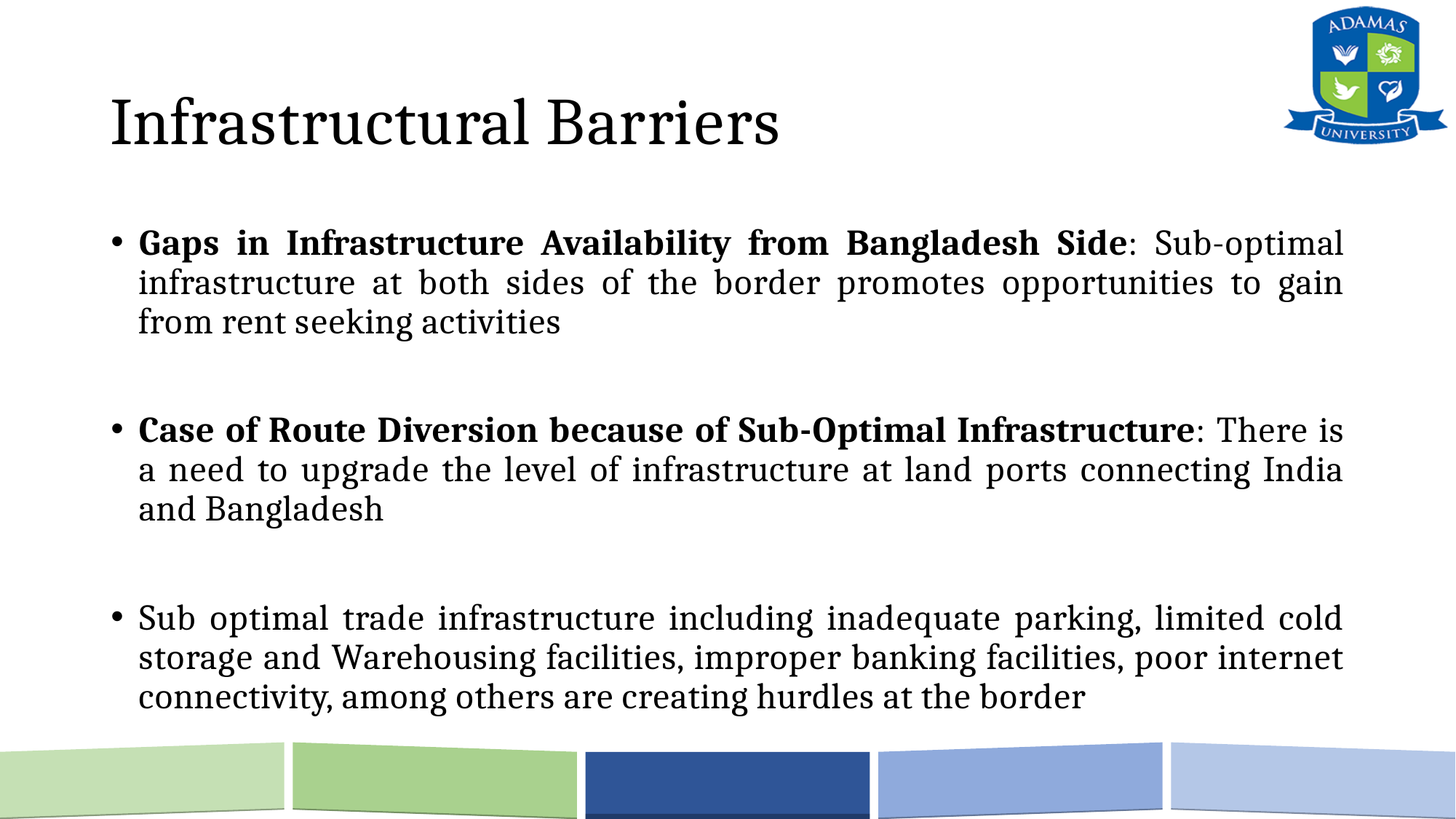

# Infrastructural Barriers
Gaps in Infrastructure Availability from Bangladesh Side: Sub-optimal infrastructure at both sides of the border promotes opportunities to gain from rent seeking activities

Case of Route Diversion because of Sub-Optimal Infrastructure: There is a need to upgrade the level of infrastructure at land ports connecting India and Bangladesh

Sub optimal trade infrastructure including inadequate parking, limited cold storage and Warehousing facilities, improper banking facilities, poor internet connectivity, among others are creating hurdles at the border